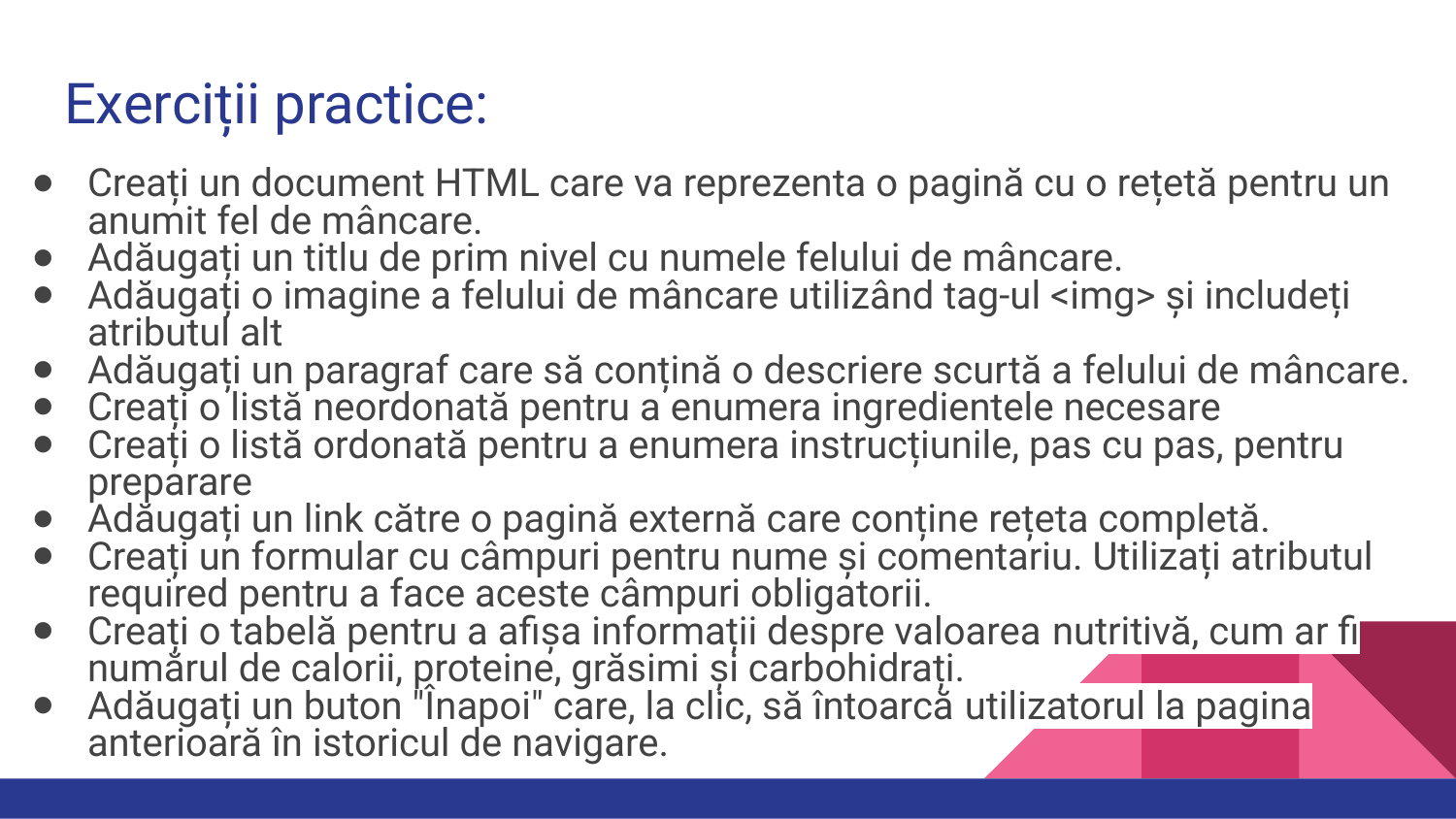

# Exerciții practice:
Creați un document HTML care va reprezenta o pagină cu o rețetă pentru un anumit fel de mâncare.
Adăugați un titlu de prim nivel cu numele felului de mâncare.
Adăugați o imagine a felului de mâncare utilizând tag-ul <img> și includeți atributul alt
Adăugați un paragraf care să conțină o descriere scurtă a felului de mâncare.
Creați o listă neordonată pentru a enumera ingredientele necesare
Creați o listă ordonată pentru a enumera instrucțiunile, pas cu pas, pentru preparare
Adăugați un link către o pagină externă care conține rețeta completă.
Creați un formular cu câmpuri pentru nume și comentariu. Utilizați atributul required pentru a face aceste câmpuri obligatorii.
Creați o tabelă pentru a afișa informații despre valoarea nutritivă, cum ar fi numărul de calorii, proteine, grăsimi și carbohidrați.
Adăugați un buton "Înapoi" care, la clic, să întoarcă utilizatorul la pagina anterioară în istoricul de navigare.